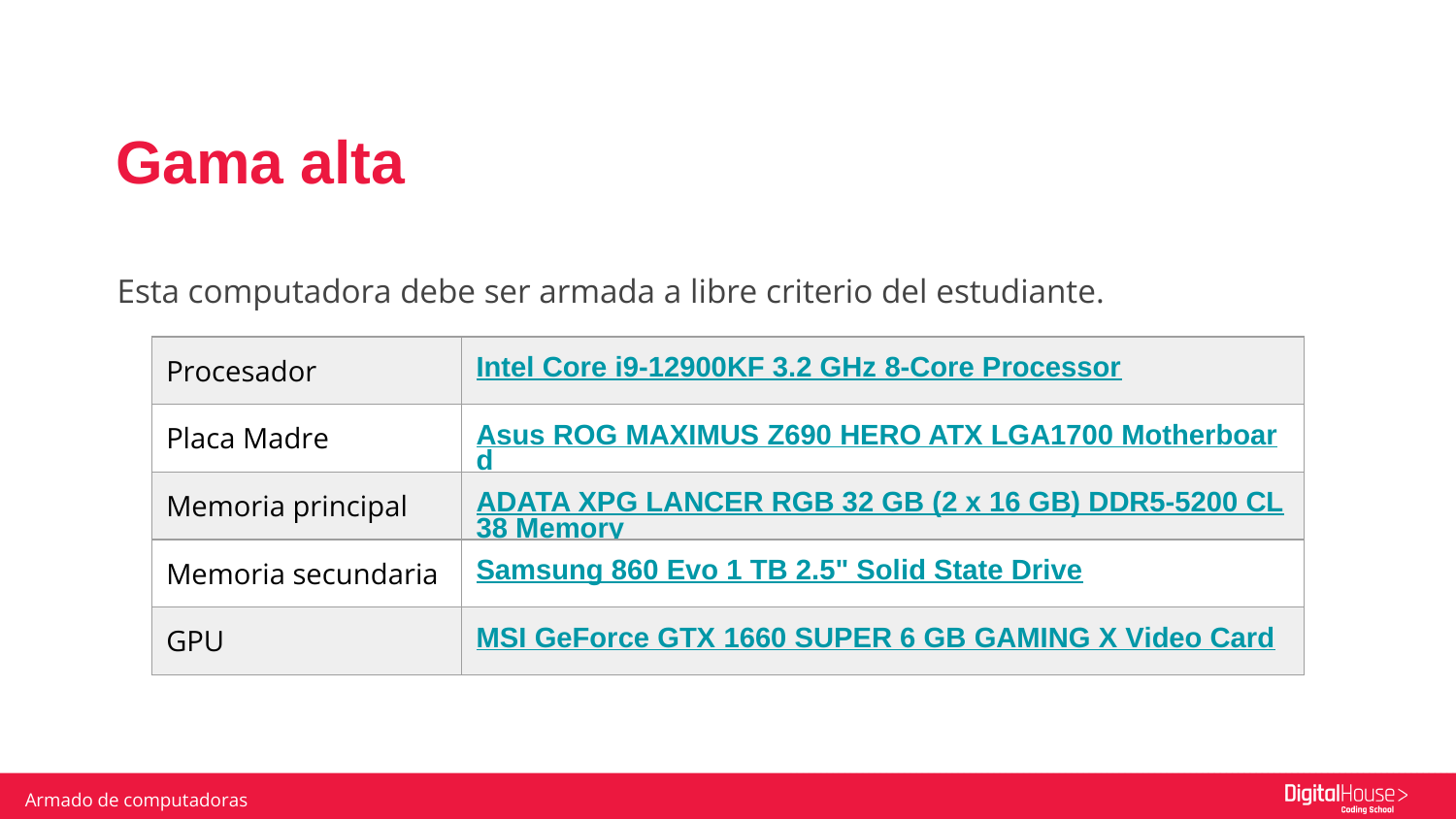

Gama alta
Esta computadora debe ser armada a libre criterio del estudiante.

| Procesador | Intel Core i9-12900KF 3.2 GHz 8-Core Processor |
| --- | --- |
| Placa Madre | Asus ROG MAXIMUS Z690 HERO ATX LGA1700 Motherboard |
| Memoria principal | ADATA XPG LANCER RGB 32 GB (2 x 16 GB) DDR5-5200 CL38 Memory |
| Memoria secundaria | Samsung 860 Evo 1 TB 2.5" Solid State Drive |
| GPU | MSI GeForce GTX 1660 SUPER 6 GB GAMING X Video Card |